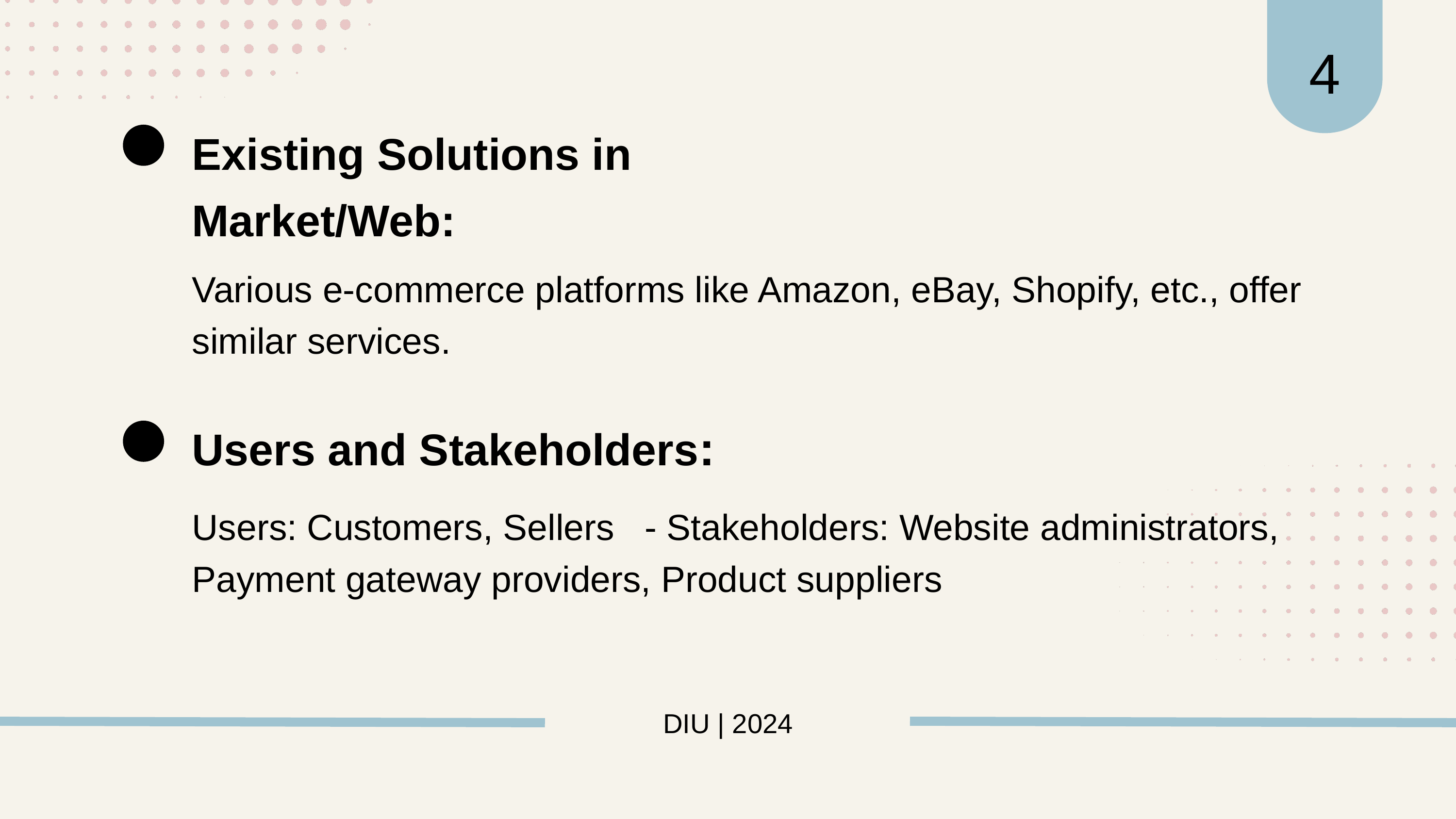

4

Existing Solutions in Market/Web:

Various e-commerce platforms like Amazon, eBay, Shopify, etc., offer similar services.
Users and Stakeholders:

Users: Customers, Sellers   - Stakeholders: Website administrators, Payment gateway providers, Product suppliers
DIU | 2024